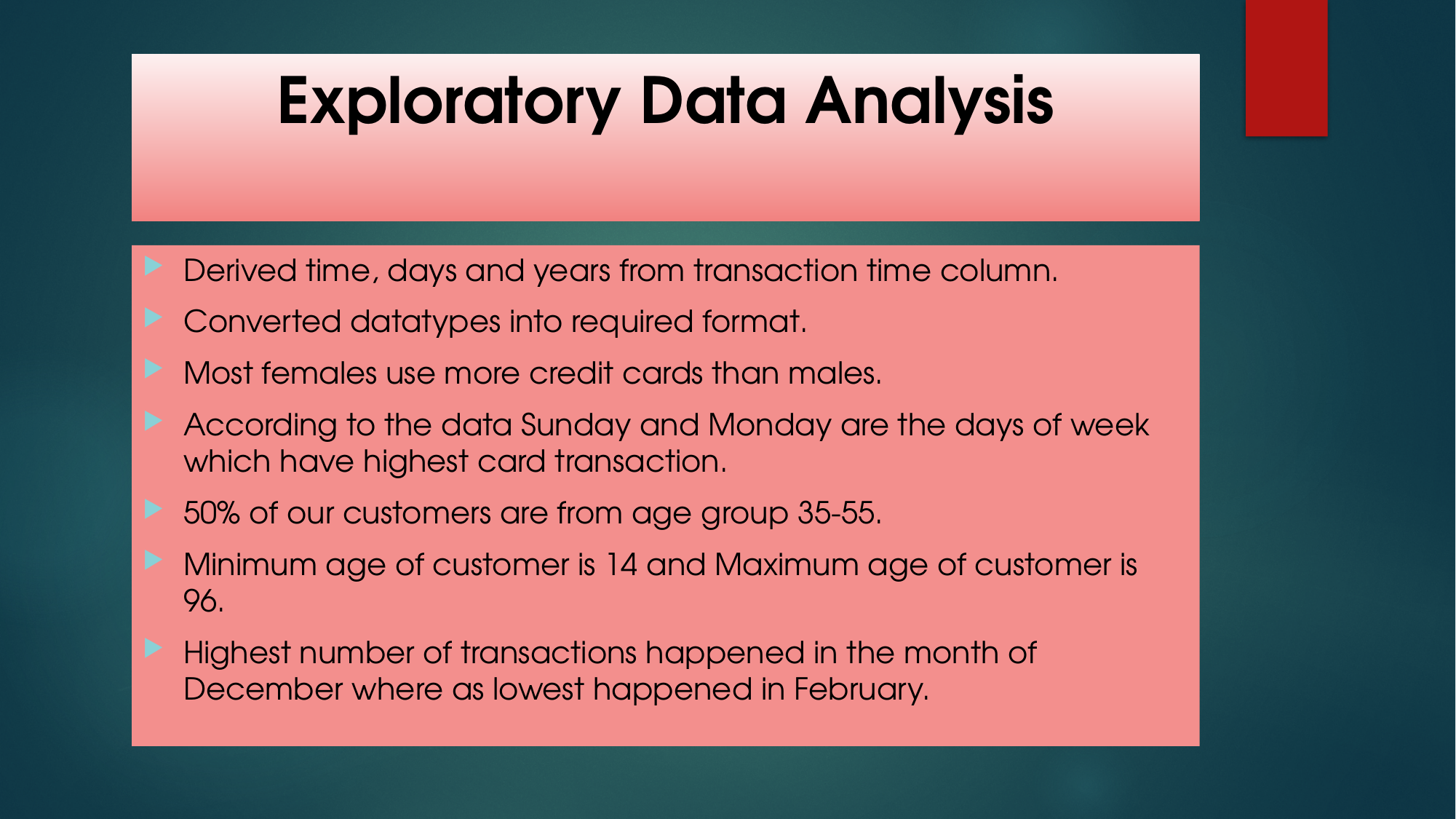

# Exploratory Data Analysis
Derived time, days and years from transaction time column.
Converted datatypes into required format.
Most females use more credit cards than males.
According to the data Sunday and Monday are the days of week which have highest card transaction.
50% of our customers are from age group 35-55.
Minimum age of customer is 14 and Maximum age of customer is 96.
Highest number of transactions happened in the month of December where as lowest happened in February.